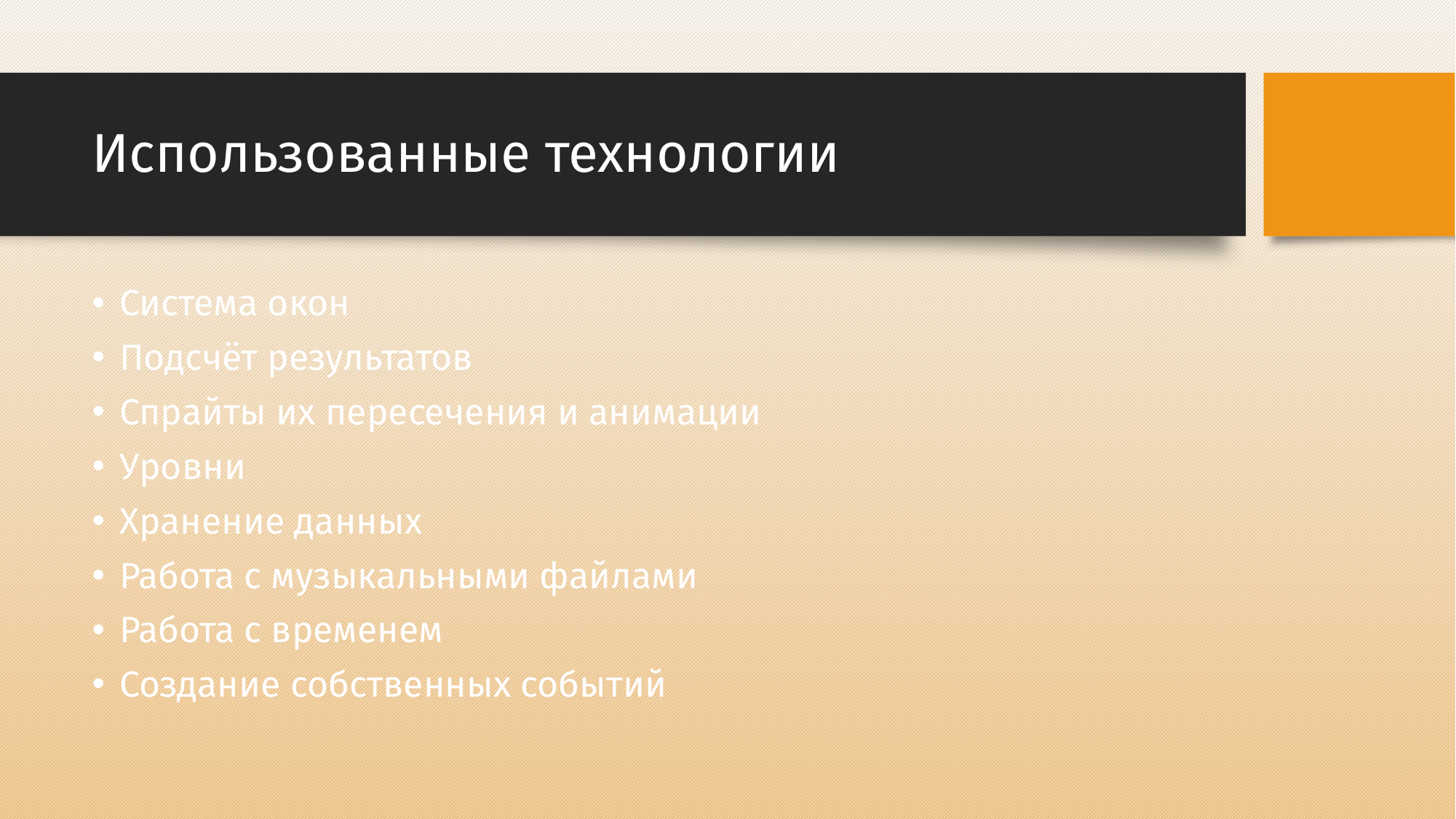

# Использованные технологии
Система окон
Подсчёт результатов
Спрайты их пересечения и анимации
Уровни
Хранение данных
Работа с музыкальными файлами
Работа с временем
Создание собственных событий